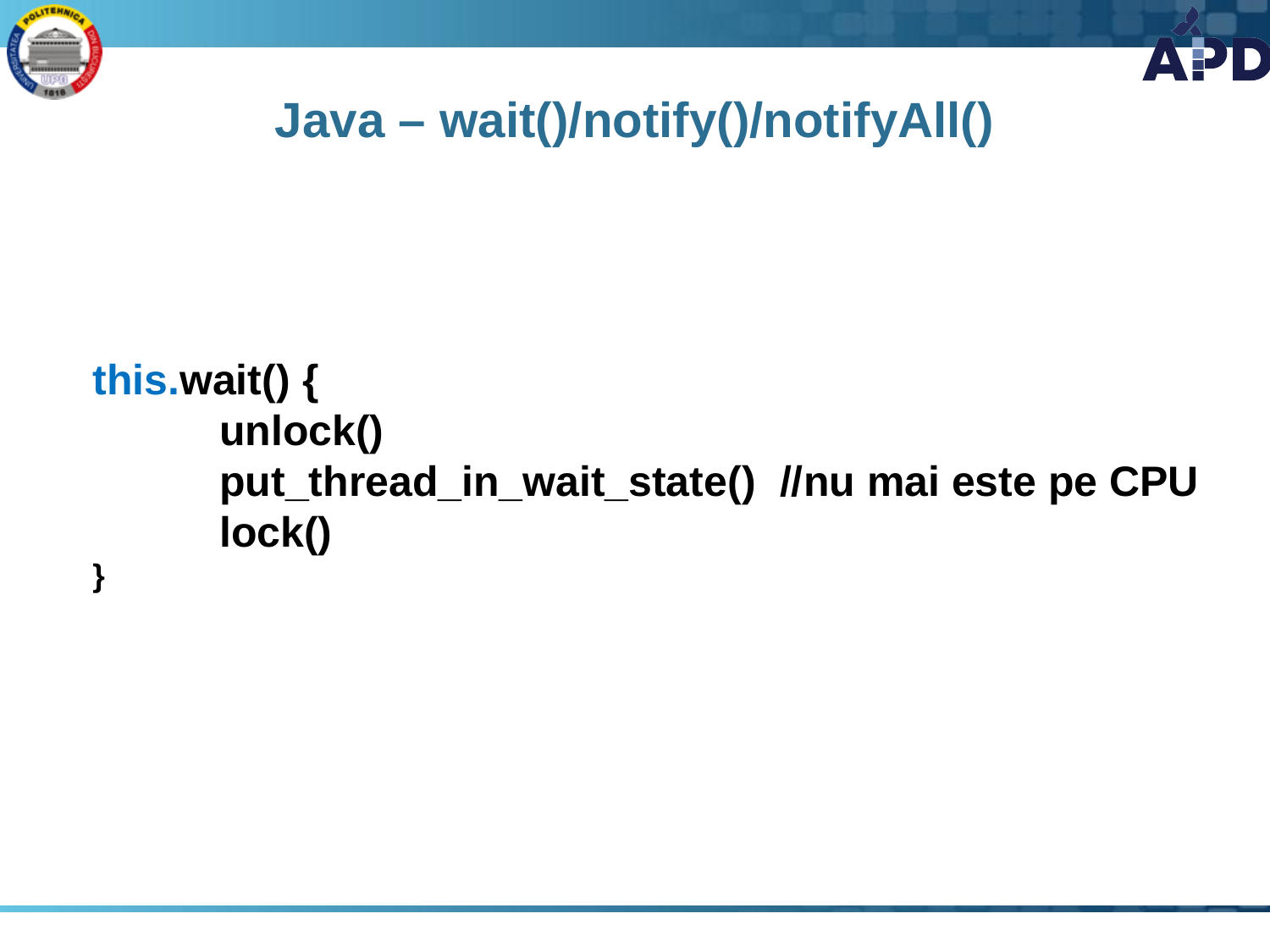

# Java – wait()/notify()/notifyAll()
this.wait() {
	unlock()
	put_thread_in_wait_state()  //nu mai este pe CPU
	lock()
}